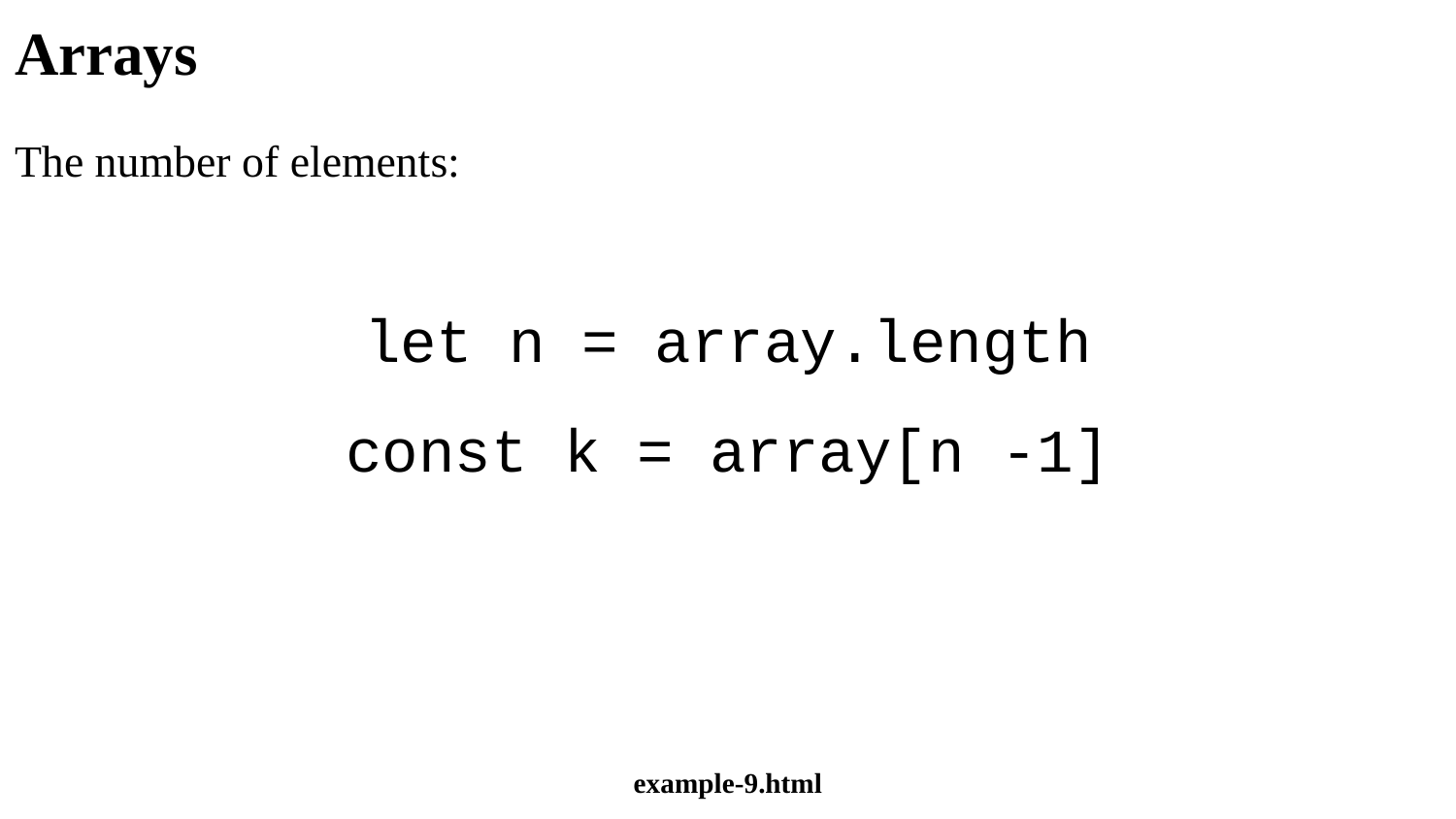

# Arrays
The number of elements:

let n = array.length
const k = array[n -1]
example-9.html